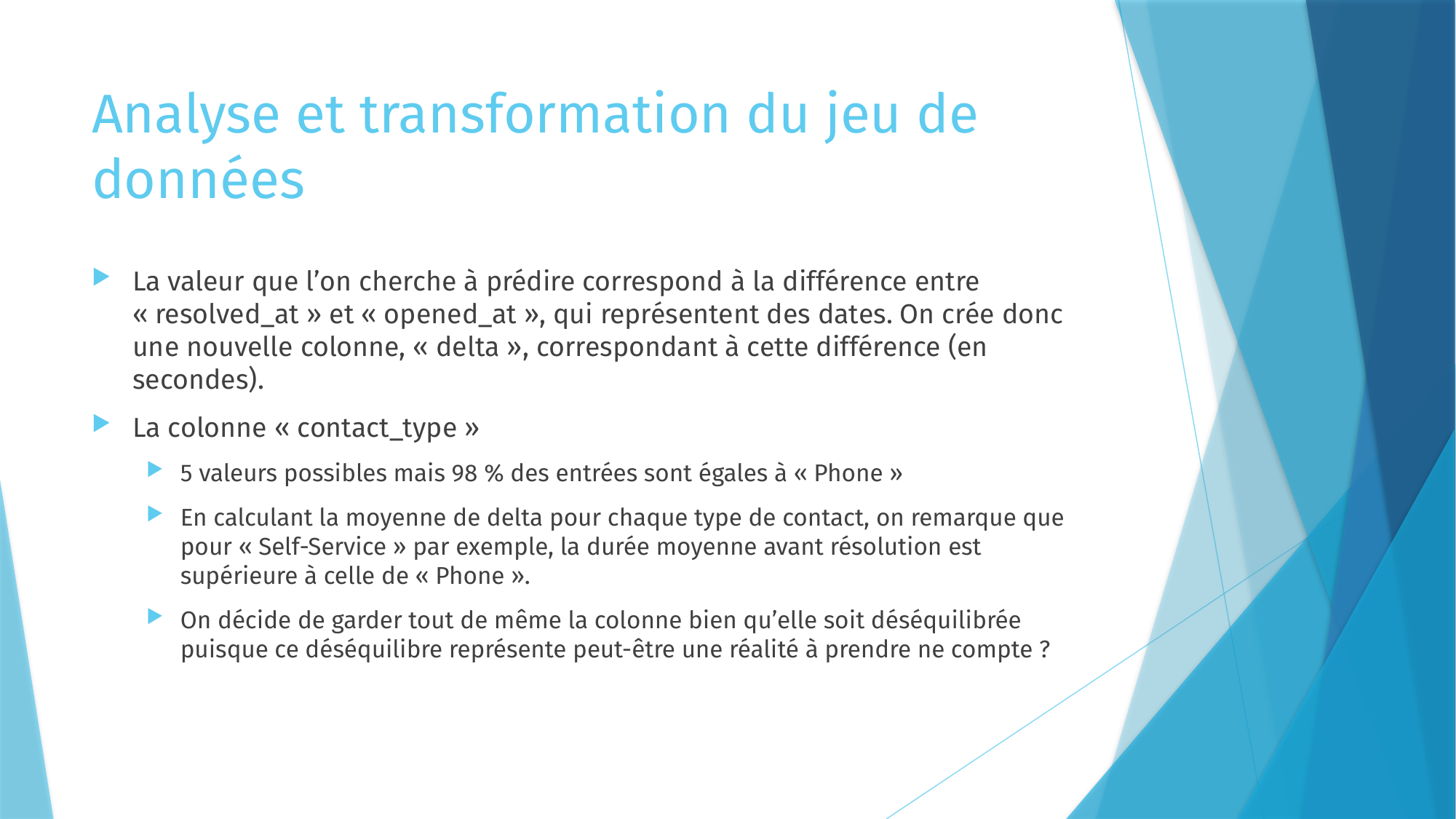

# Analyse et transformation du jeu de données
La valeur que l’on cherche à prédire correspond à la différence entre « resolved_at » et « opened_at », qui représentent des dates. On crée donc une nouvelle colonne, « delta », correspondant à cette différence (en secondes).
La colonne « contact_type »
5 valeurs possibles mais 98 % des entrées sont égales à « Phone »
En calculant la moyenne de delta pour chaque type de contact, on remarque que pour « Self-Service » par exemple, la durée moyenne avant résolution est supérieure à celle de « Phone ».
On décide de garder tout de même la colonne bien qu’elle soit déséquilibrée puisque ce déséquilibre représente peut-être une réalité à prendre ne compte ?